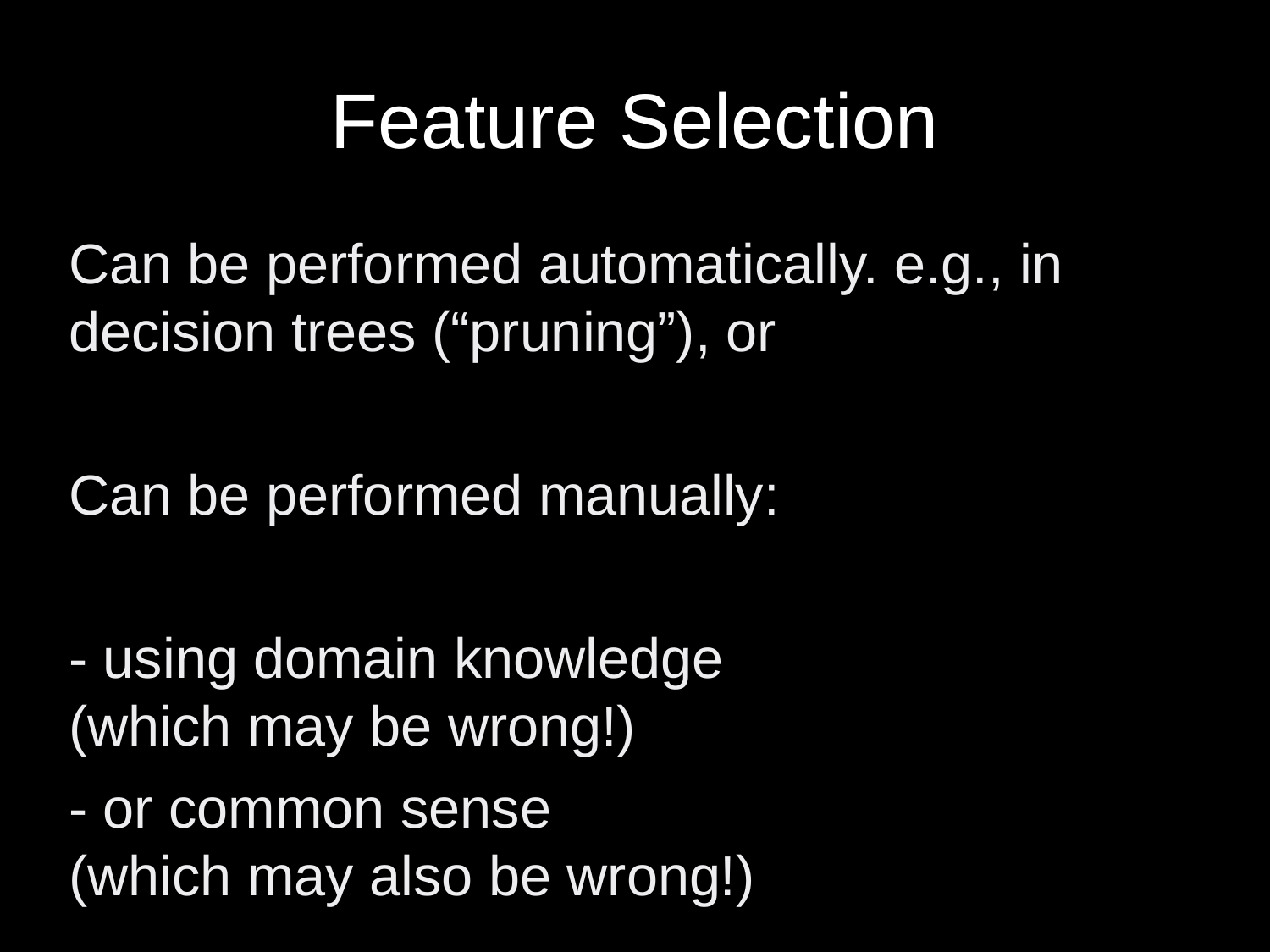

# Feature Selection
Can be performed automatically. e.g., in decision trees (“pruning”), or

Can be performed manually:

- using domain knowledge
(which may be wrong!)
- or common sense
(which may also be wrong!)